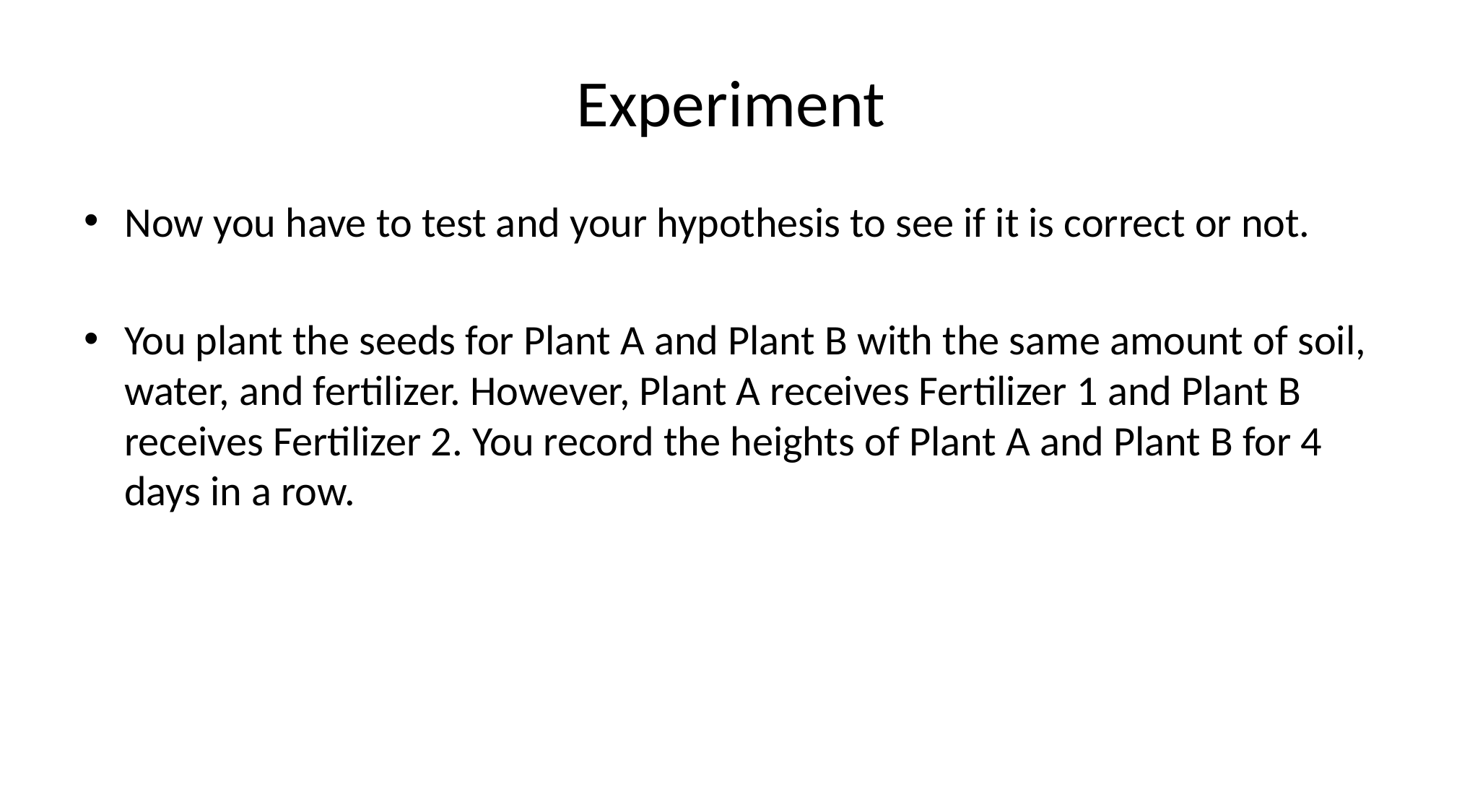

# Experiment
Now you have to test and your hypothesis to see if it is correct or not.

You plant the seeds for Plant A and Plant B with the same amount of soil, water, and fertilizer. However, Plant A receives Fertilizer 1 and Plant B receives Fertilizer 2. You record the heights of Plant A and Plant B for 4 days in a row.